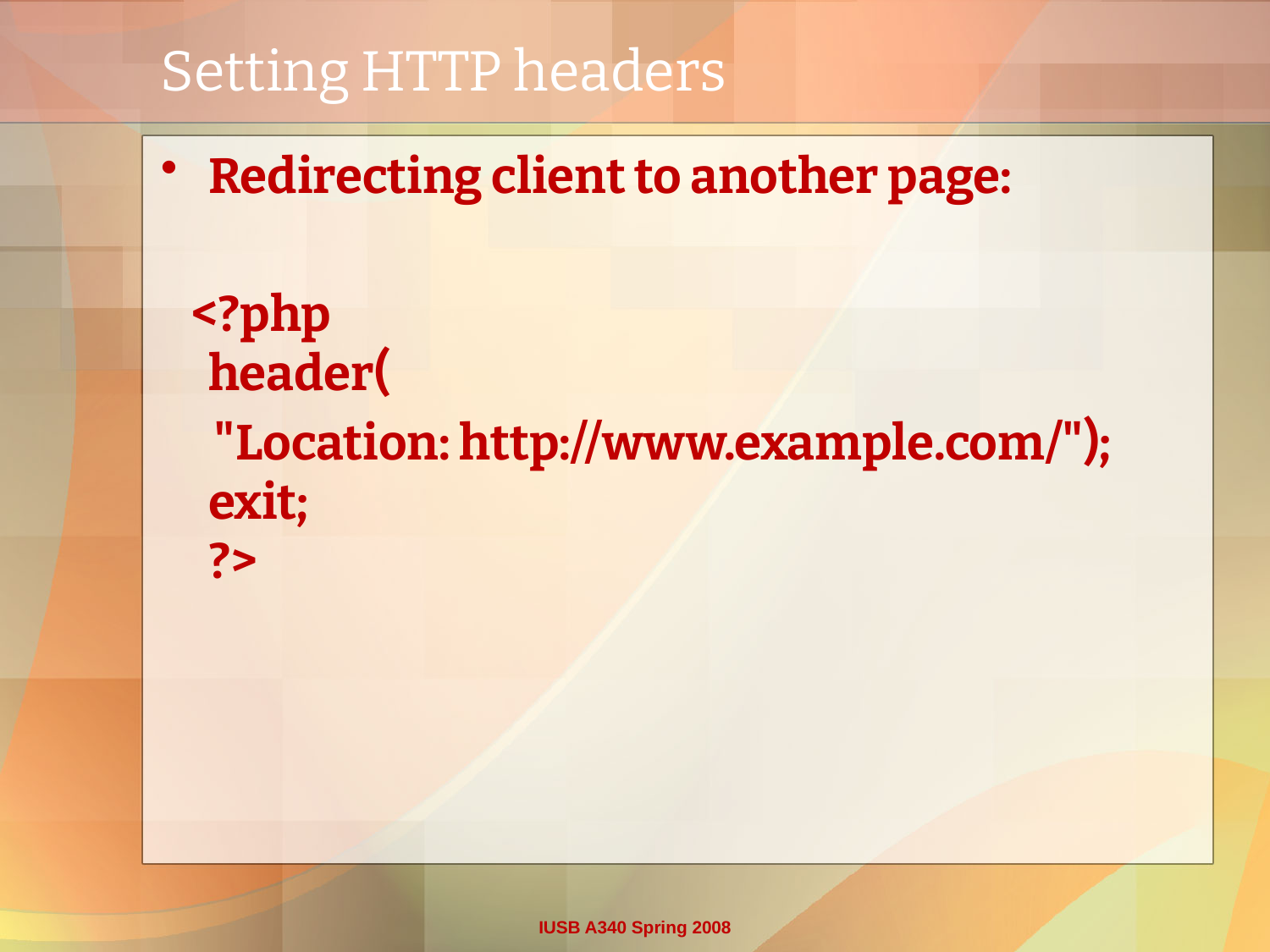

# Setting HTTP headers
Redirecting client to another page:

    <?php
header(
      "Location: http://www.example.com/");
exit;
?>

IUSB A340 Spring 2008